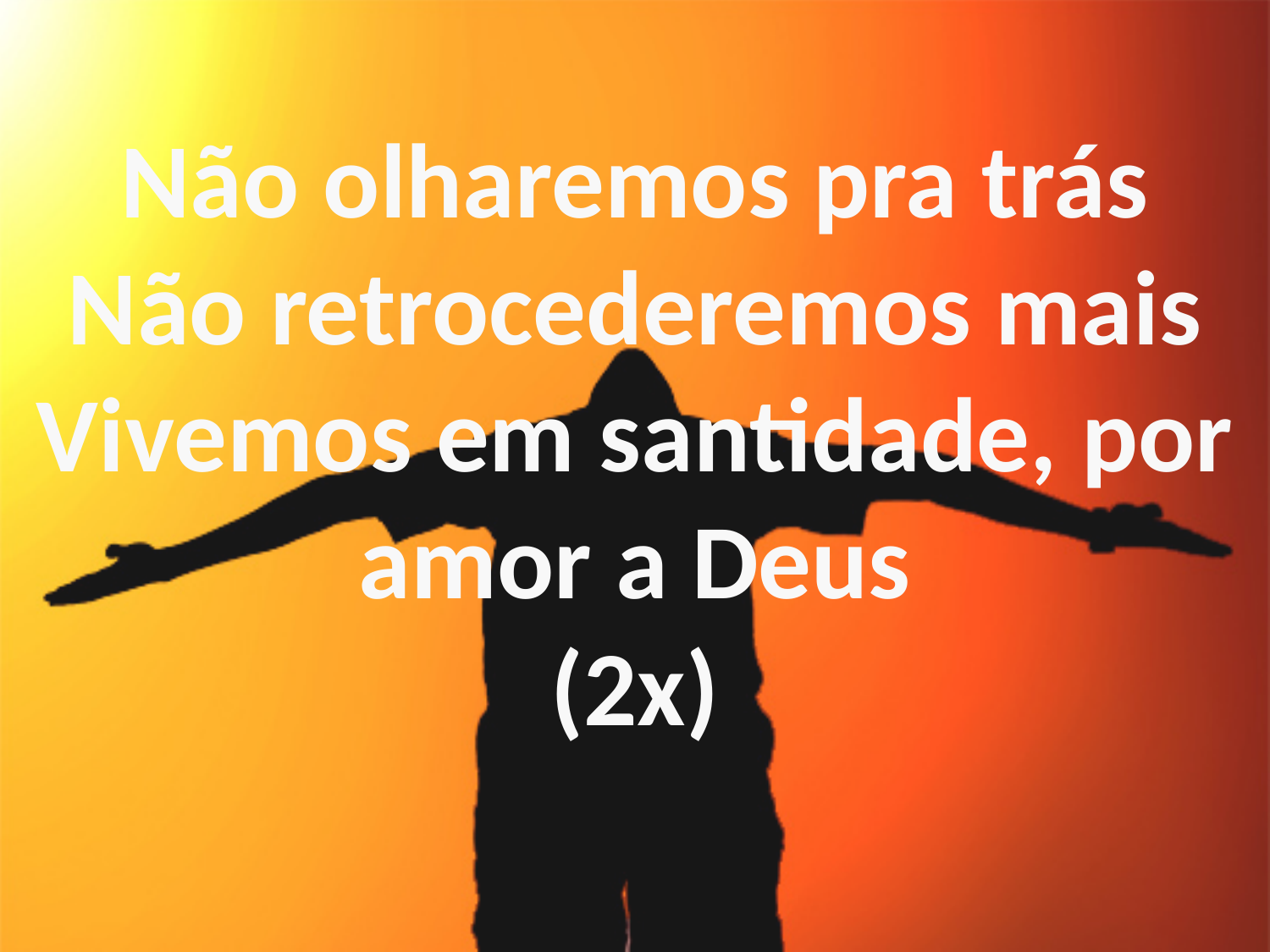

Não olharemos pra trás
Não retrocederemos mais
Vivemos em santidade, por amor a Deus
(2x)